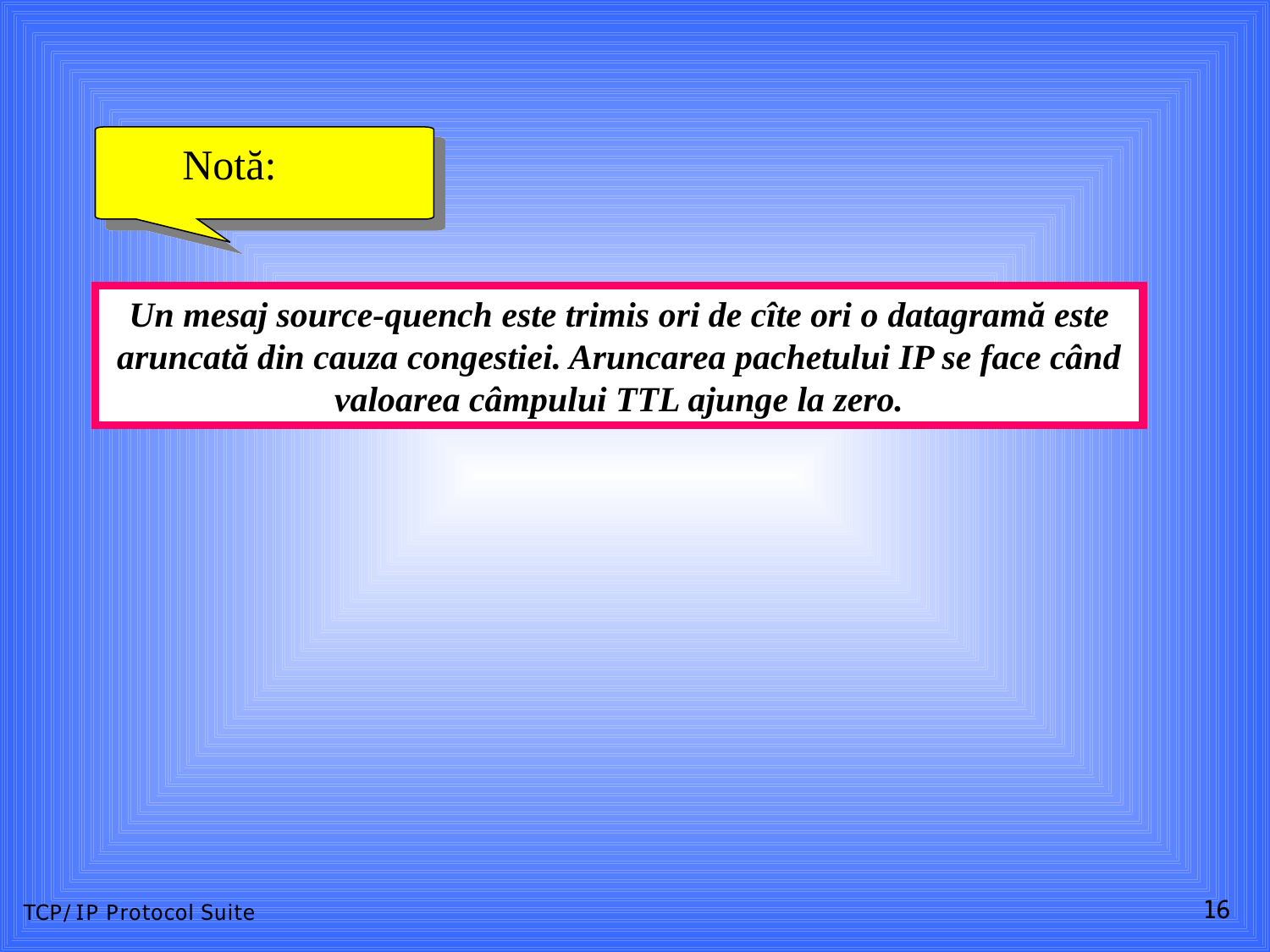

Notă:
Un mesaj source-quench este trimis ori de cîte ori o datagramă este aruncată din cauza congestiei. Aruncarea pachetului IP se face când valoarea câmpului TTL ajunge la zero.
16
TCP/IP Protocol Suite